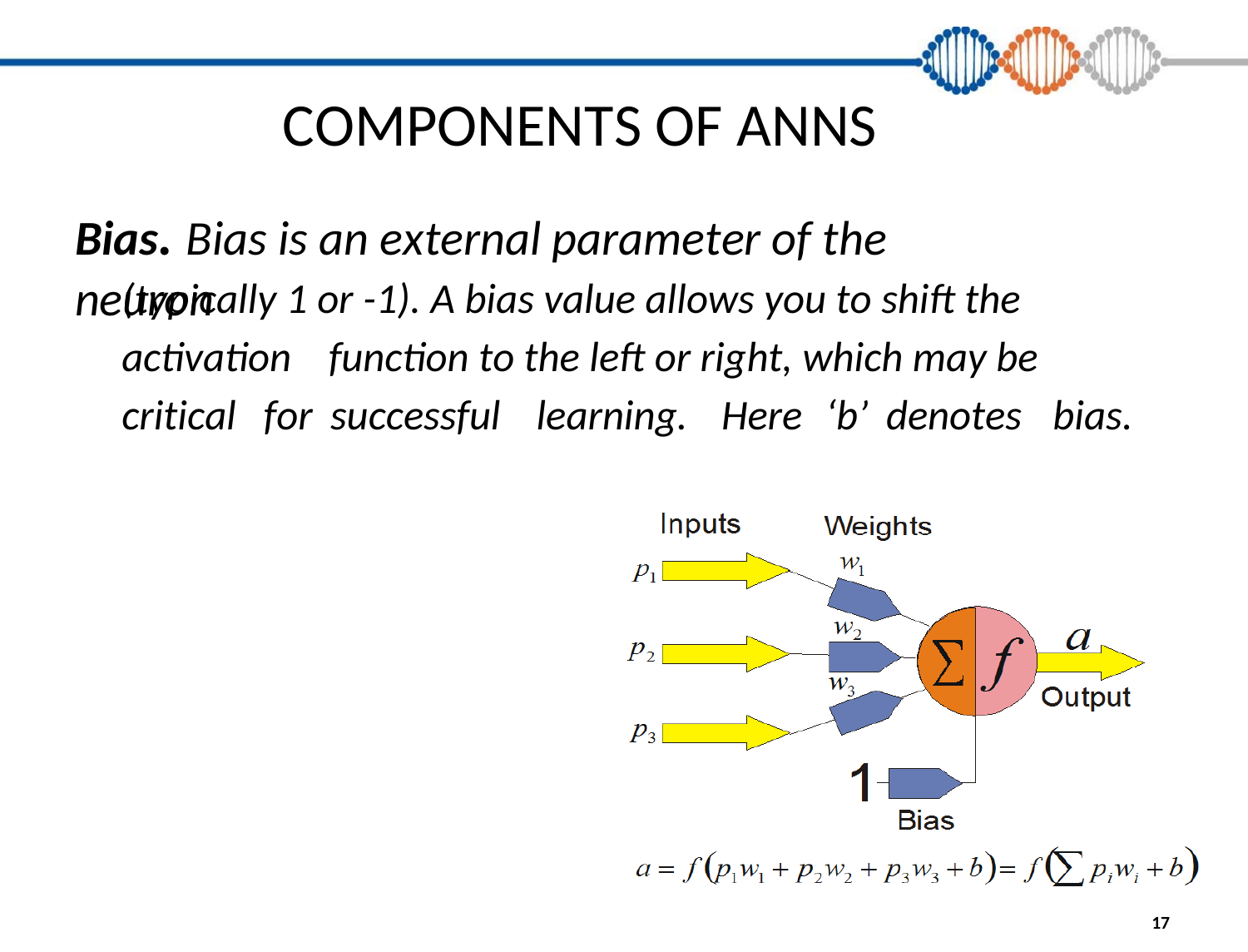

COMPONENTS OF ANNS
Bias. Bias is an external parameter of the neuron

(typically 1 or -1). A bias value allows you to shift the
activation
function to the left or right, which may be
critical
for
successful
learning.
Here
‘b’
denotes
bias.
i i    l f                 f  l l        i                ‘b’ d            bi

Department of Computer
17